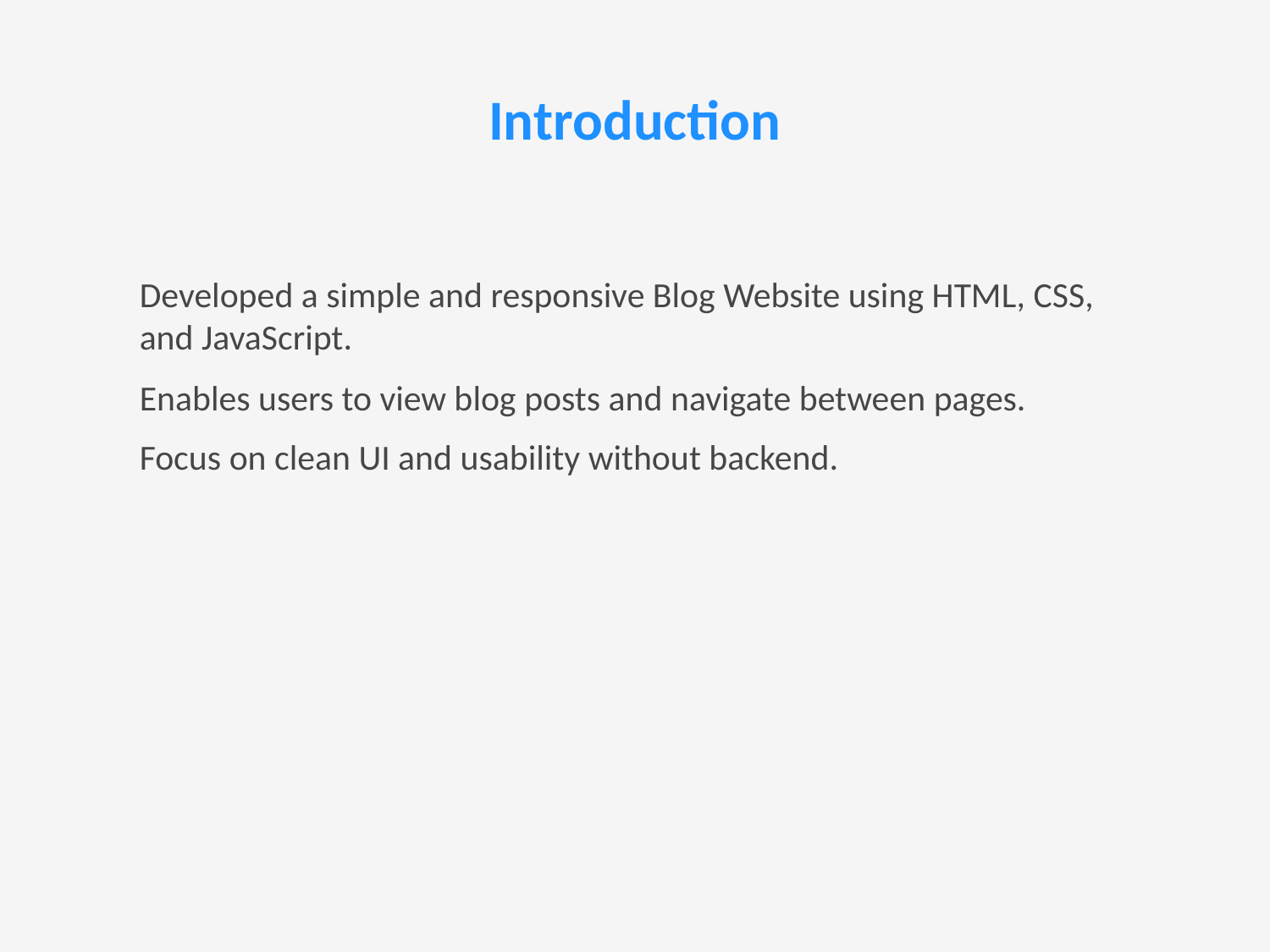

# Introduction

Developed a simple and responsive Blog Website using HTML, CSS, and JavaScript.
Enables users to view blog posts and navigate between pages.
Focus on clean UI and usability without backend.